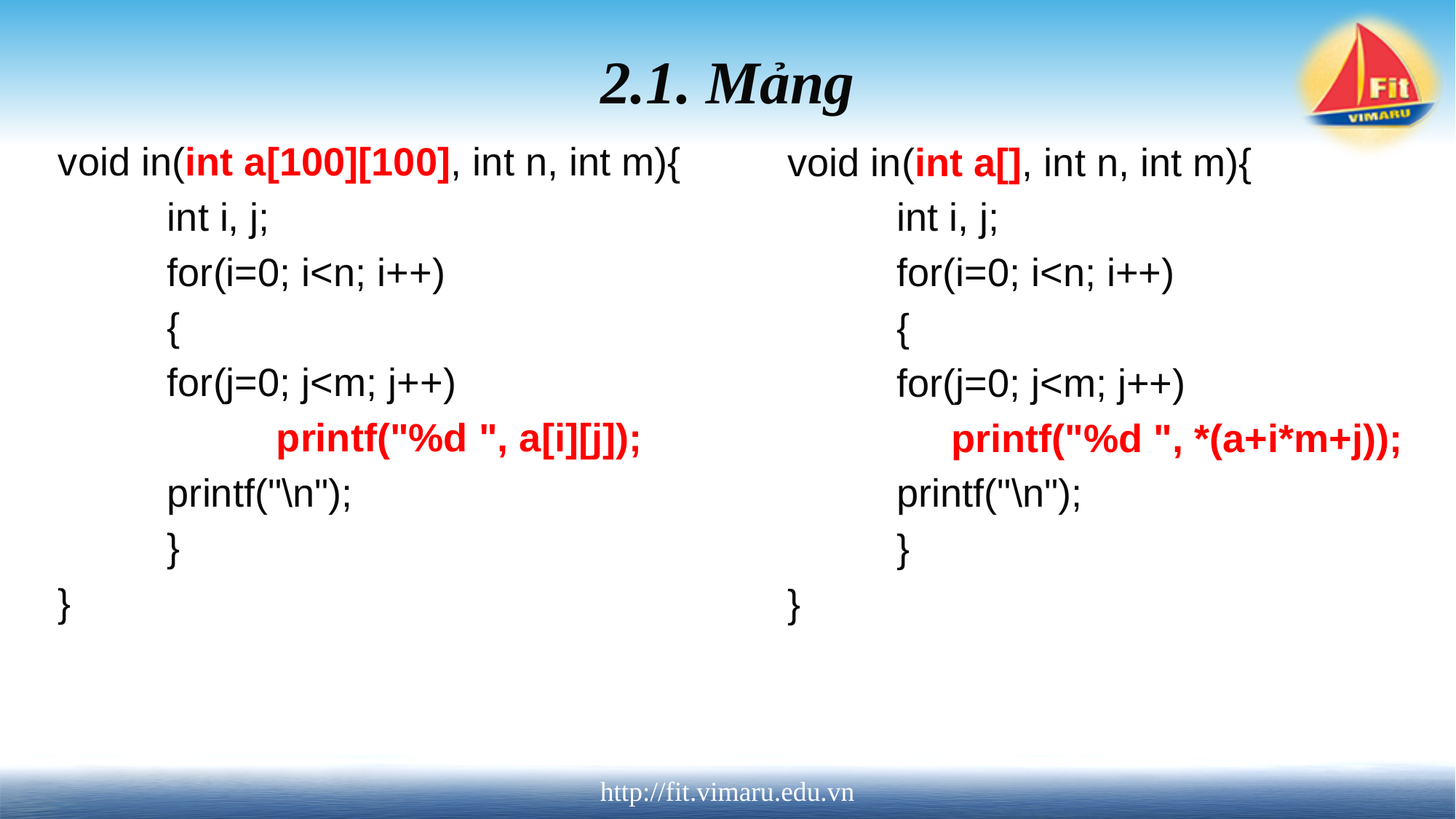

# 2.1. Mảng
void in(int a[100][100], int n, int m){
	int i, j;
	for(i=0; i<n; i++)
	{
	for(j=0; j<m; j++)
		printf("%d ", a[i][j]);
	printf("\n");
	}
}
void in(int a[], int n, int m){
	int i, j;
	for(i=0; i<n; i++)
	{
	for(j=0; j<m; j++)
	     printf("%d ", *(a+i*m+j));
	printf("\n");
	}
}